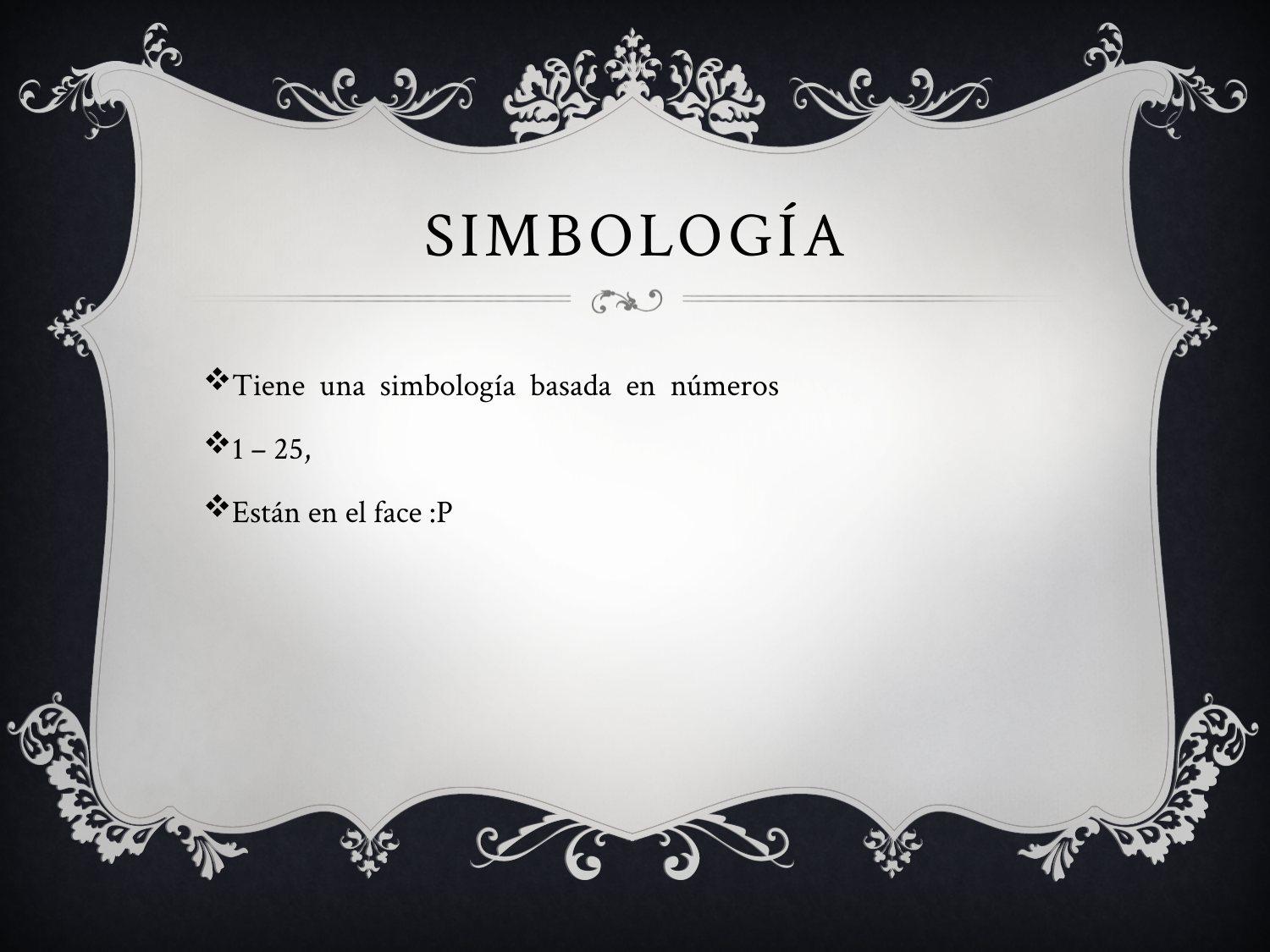

# Simbología
Tiene  una  simbología  basada  en  números
1 – 25,
Están en el face :P